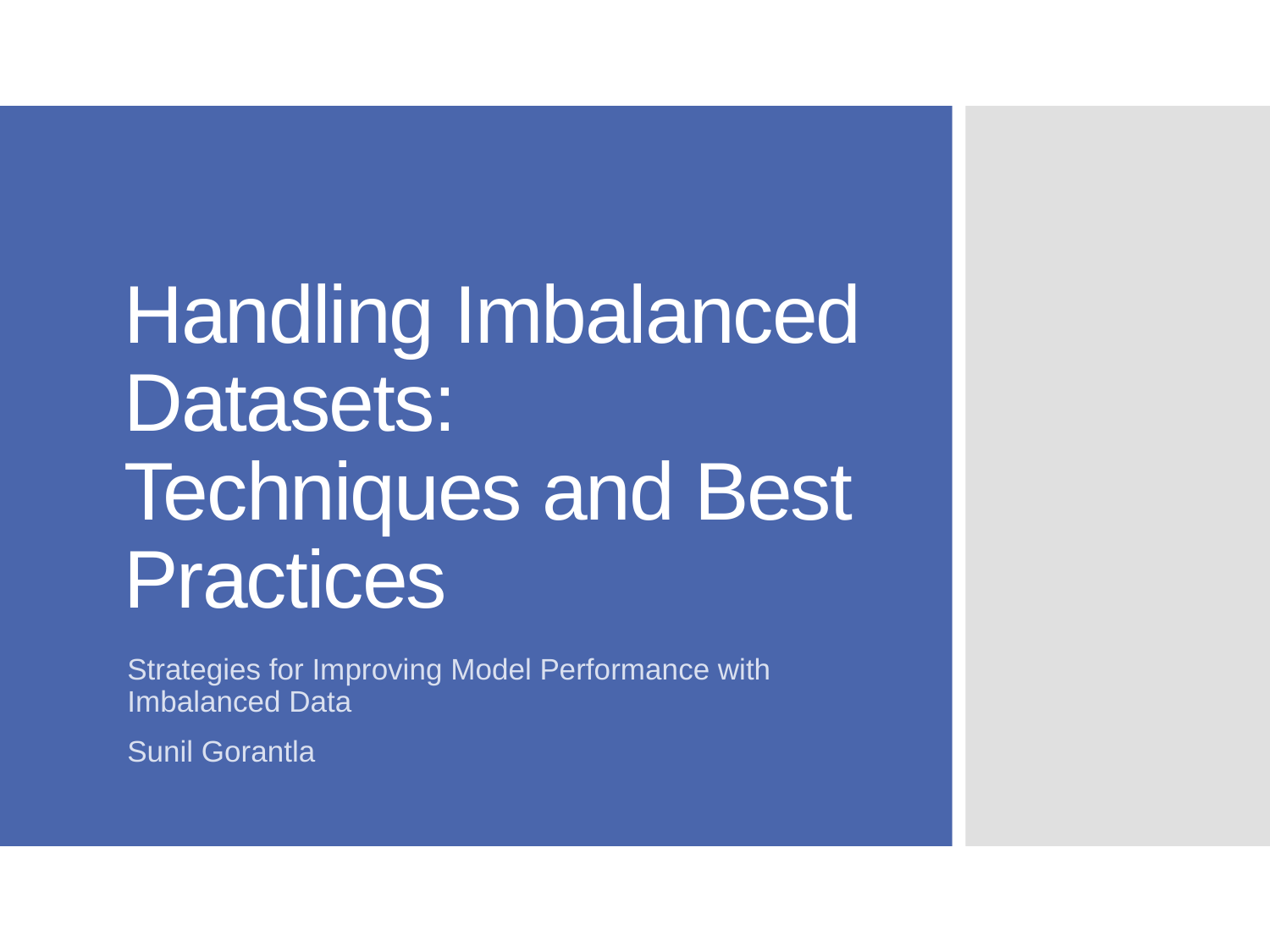

# Handling Imbalanced Datasets: Techniques and Best Practices
Strategies for Improving Model Performance with Imbalanced Data
Sunil Gorantla